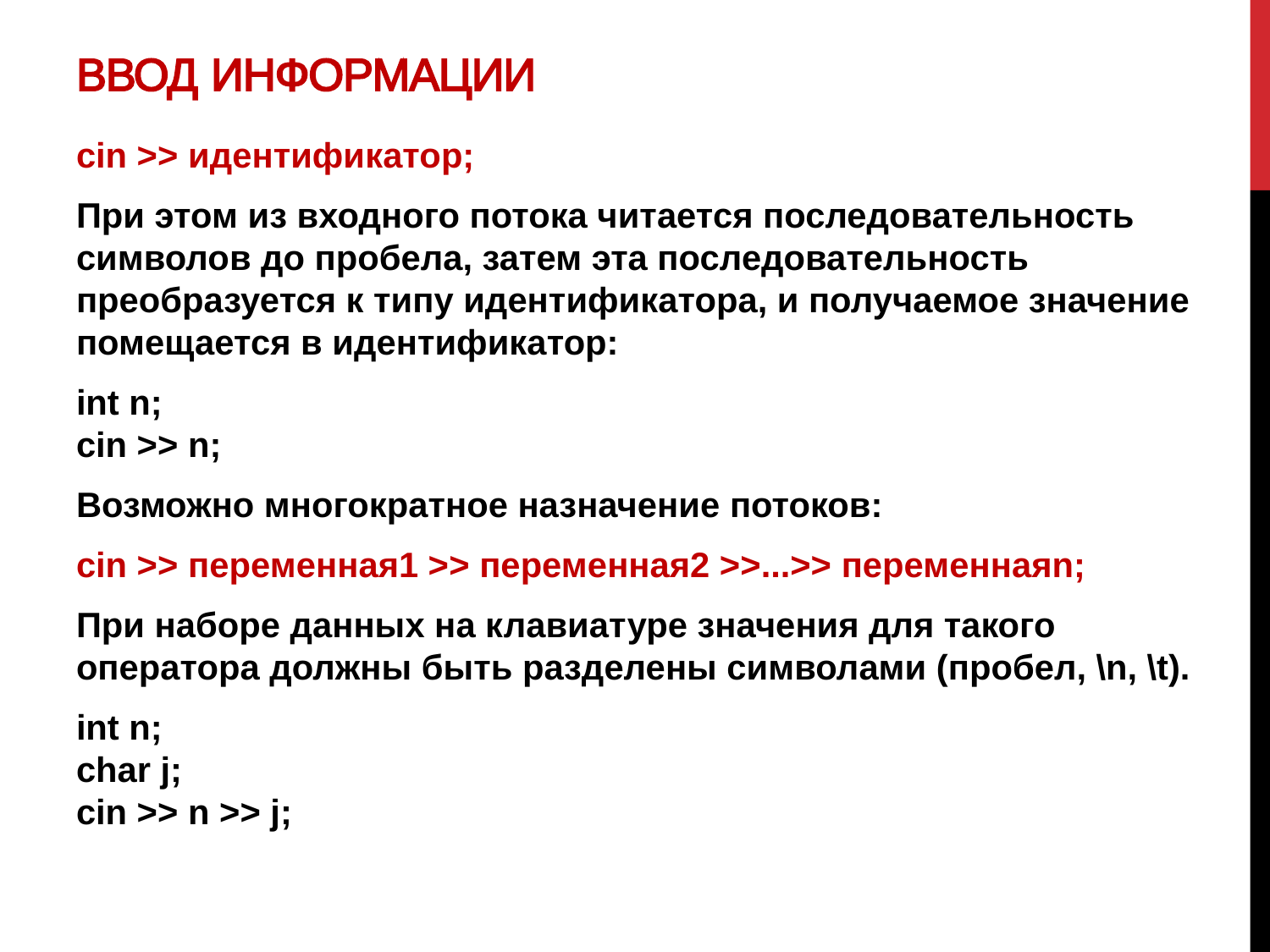

# Ввод информации
cin >> идентификатор;
При этом из входного потока читается последовательность символов до пробела, затем эта последовательность преобразуется к типу идентификатора, и получаемое значение помещается в идентификатор:
int n;
cin >> n;
Возможно многократное назначение потоков:
cin >> переменная1 >> переменная2 >>...>> переменнаяn;
При наборе данных на клавиатуре значения для такого оператора должны быть разделены символами (пробел, \n, \t).
int n;
char j;
cin >> n >> j;